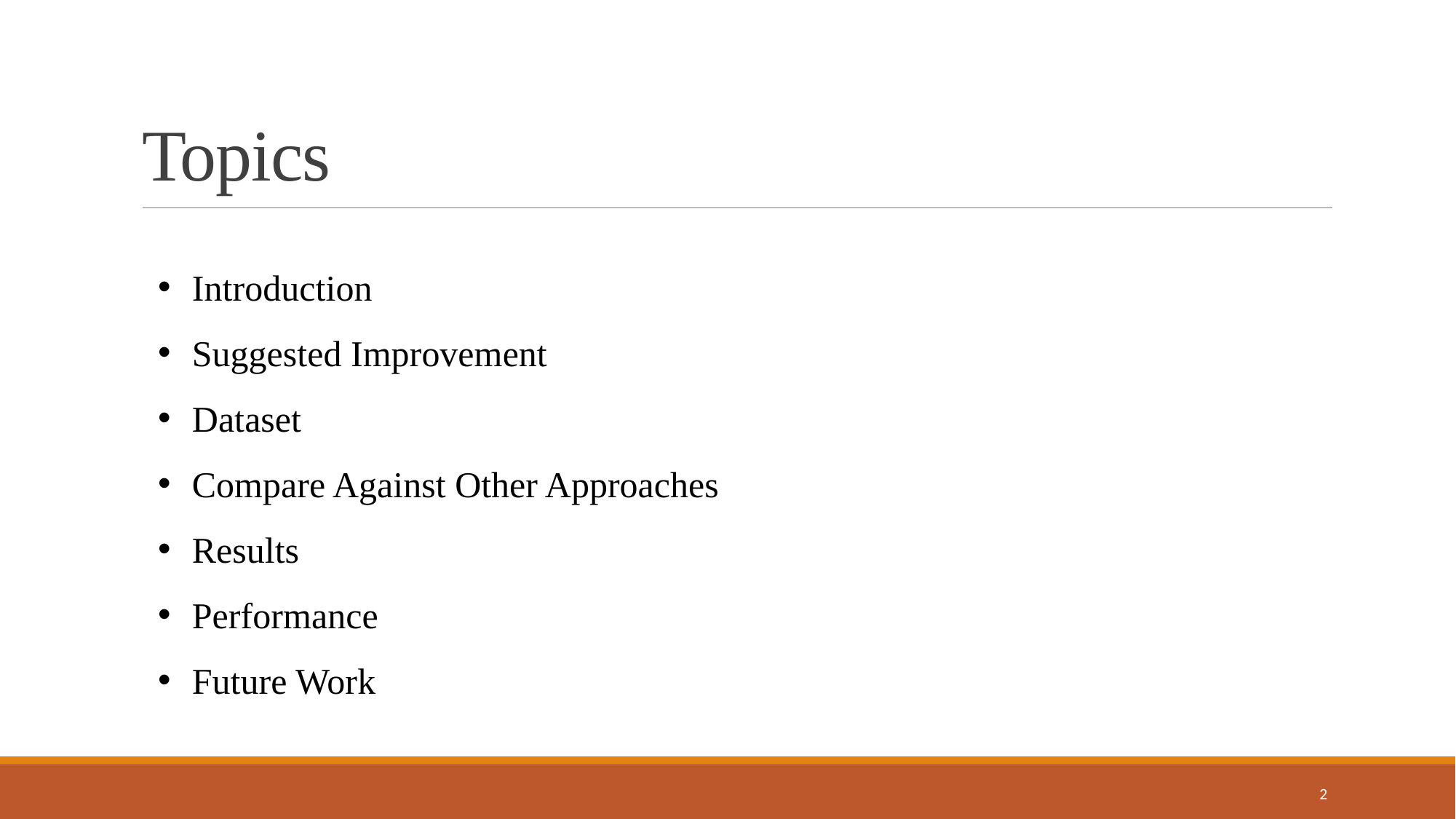

# Topics
Introduction
Suggested Improvement
Dataset
Compare Against Other Approaches
Results
Performance
Future Work
2